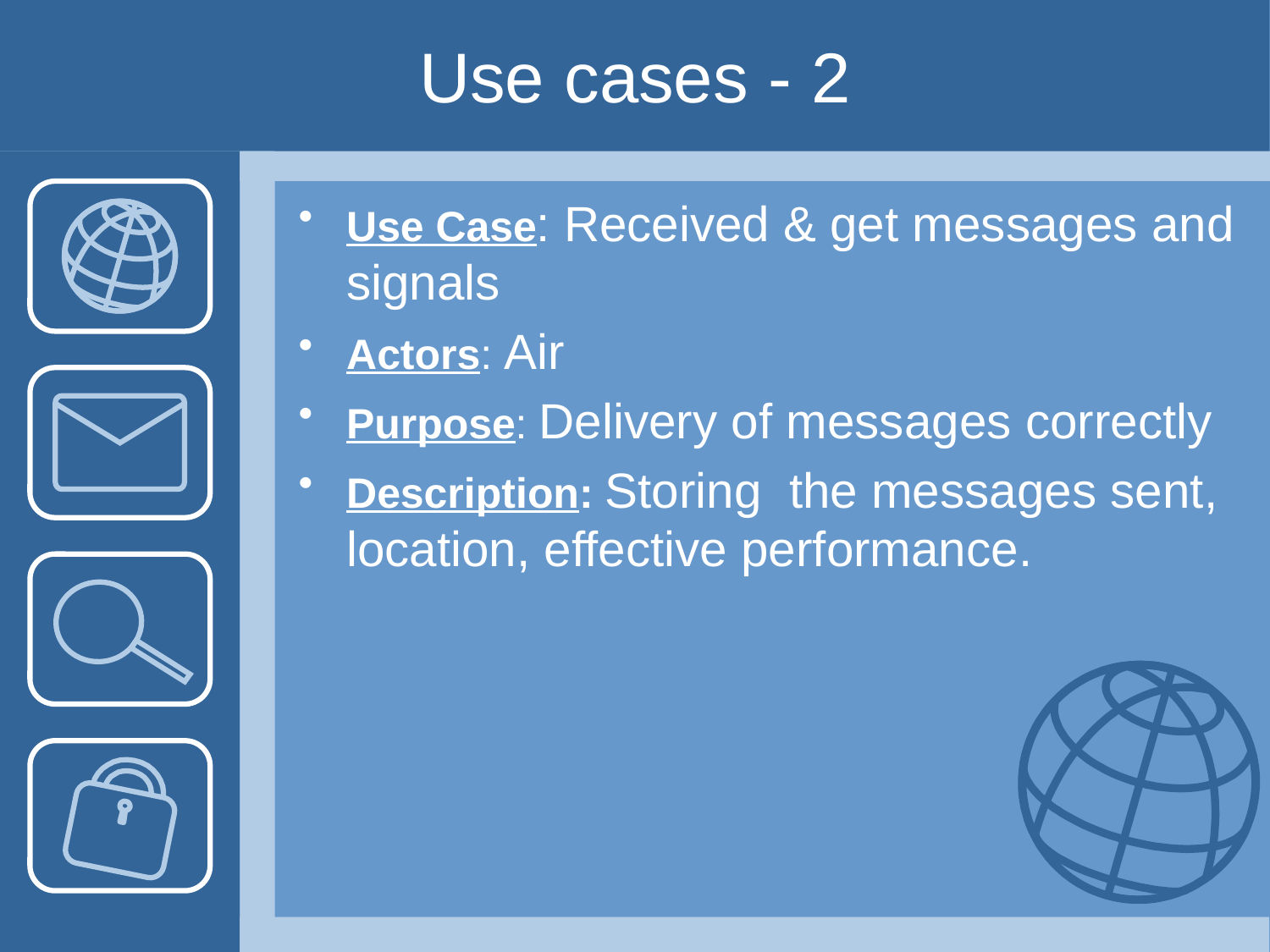

Use cases - 2
Use Case: Received & get messages and signals
Actors: Air
Purpose: Delivery of messages correctly
Description: Storing  the messages sent, location, effective performance.